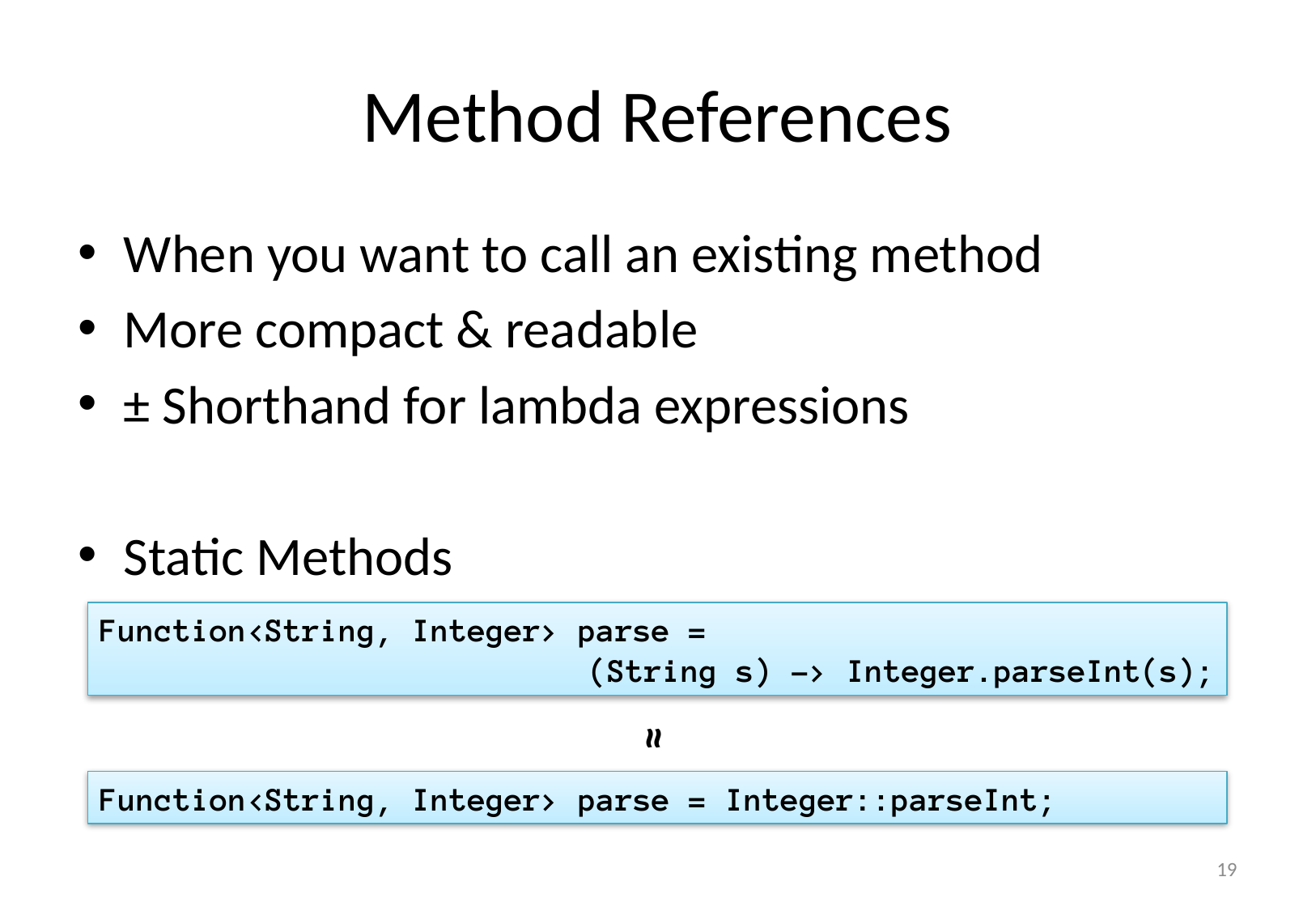

# Method References
When you want to call an existing method
More compact & readable
± Shorthand for lambda expressions

Static Methods

Function<String, Integer> parse =
(String s) -> Integer.parseInt(s);
≈
Function<String, Integer> parse = Integer::parseInt;
19